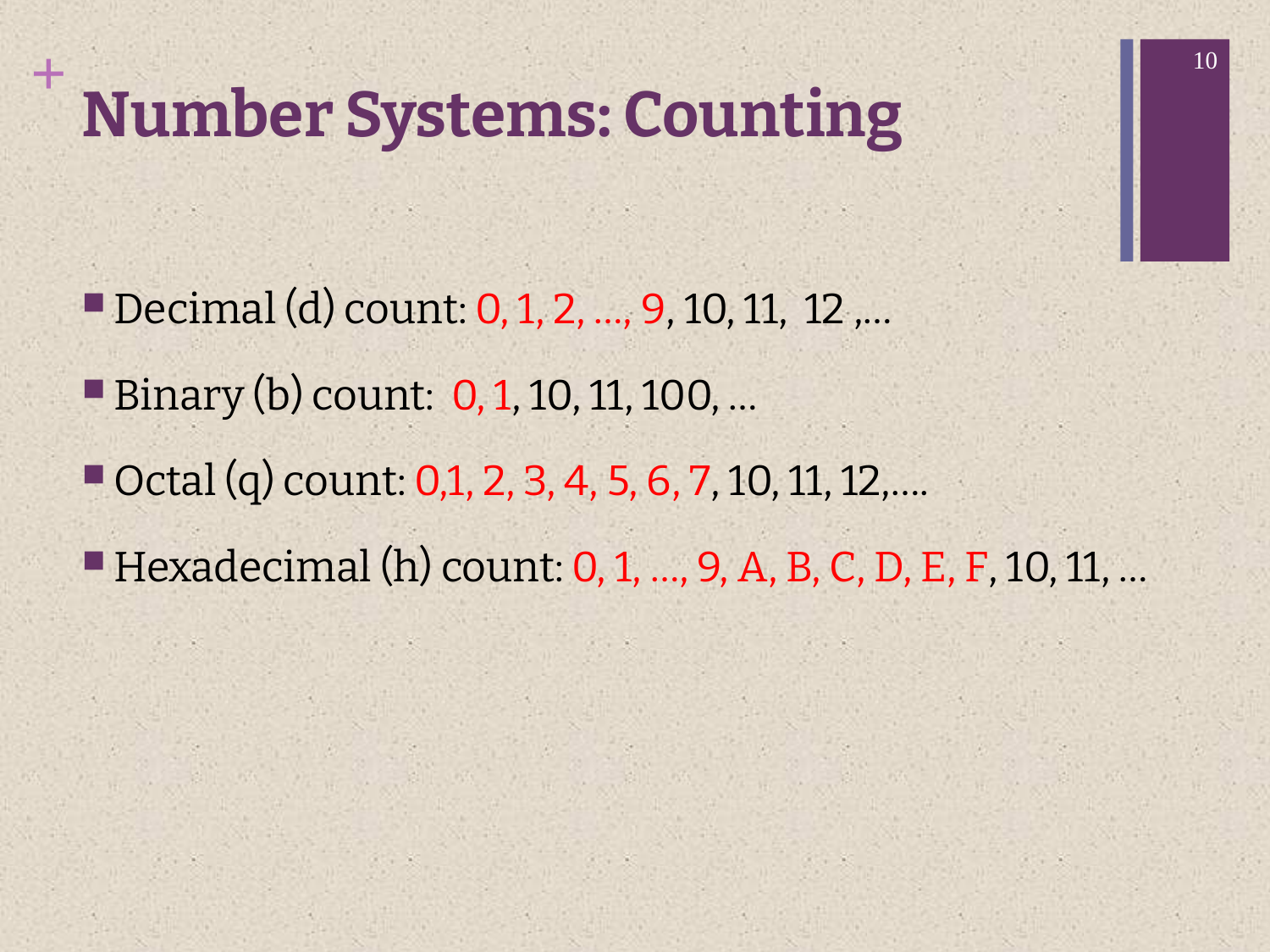

10
# Number Systems: Counting
Decimal (d) count: 0, 1, 2, …, 9, 10, 11,  12 ,…
Binary (b) count:  0, 1, 10, 11, 100, …
Octal (q) count: 0,1, 2, 3, 4, 5, 6, 7, 10, 11, 12,….
Hexadecimal (h) count: 0, 1, …, 9, A, B, C, D, E, F, 10, 11, …